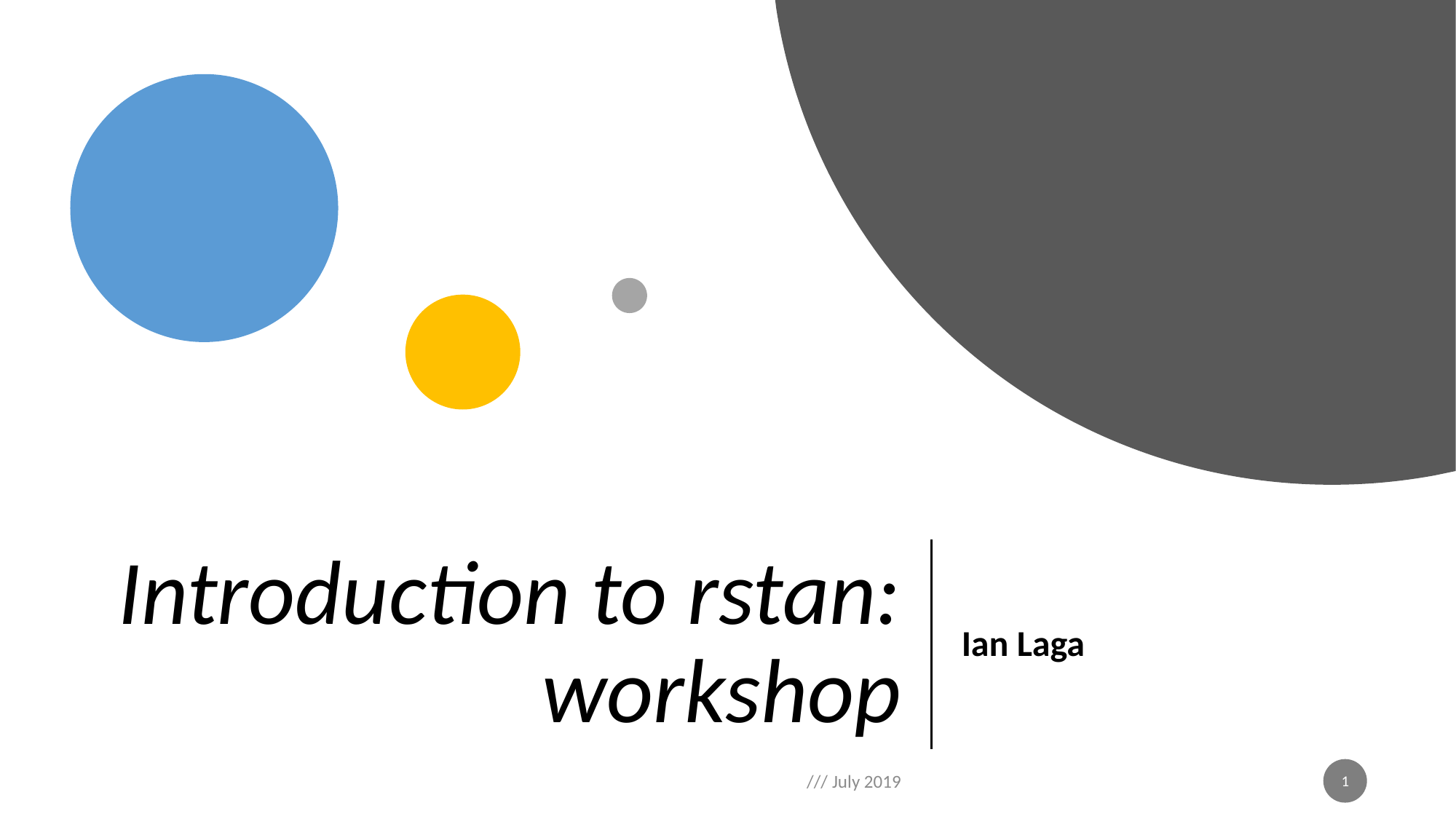

# Introduction to rstan: workshop
Ian Laga
/// July 2019
1